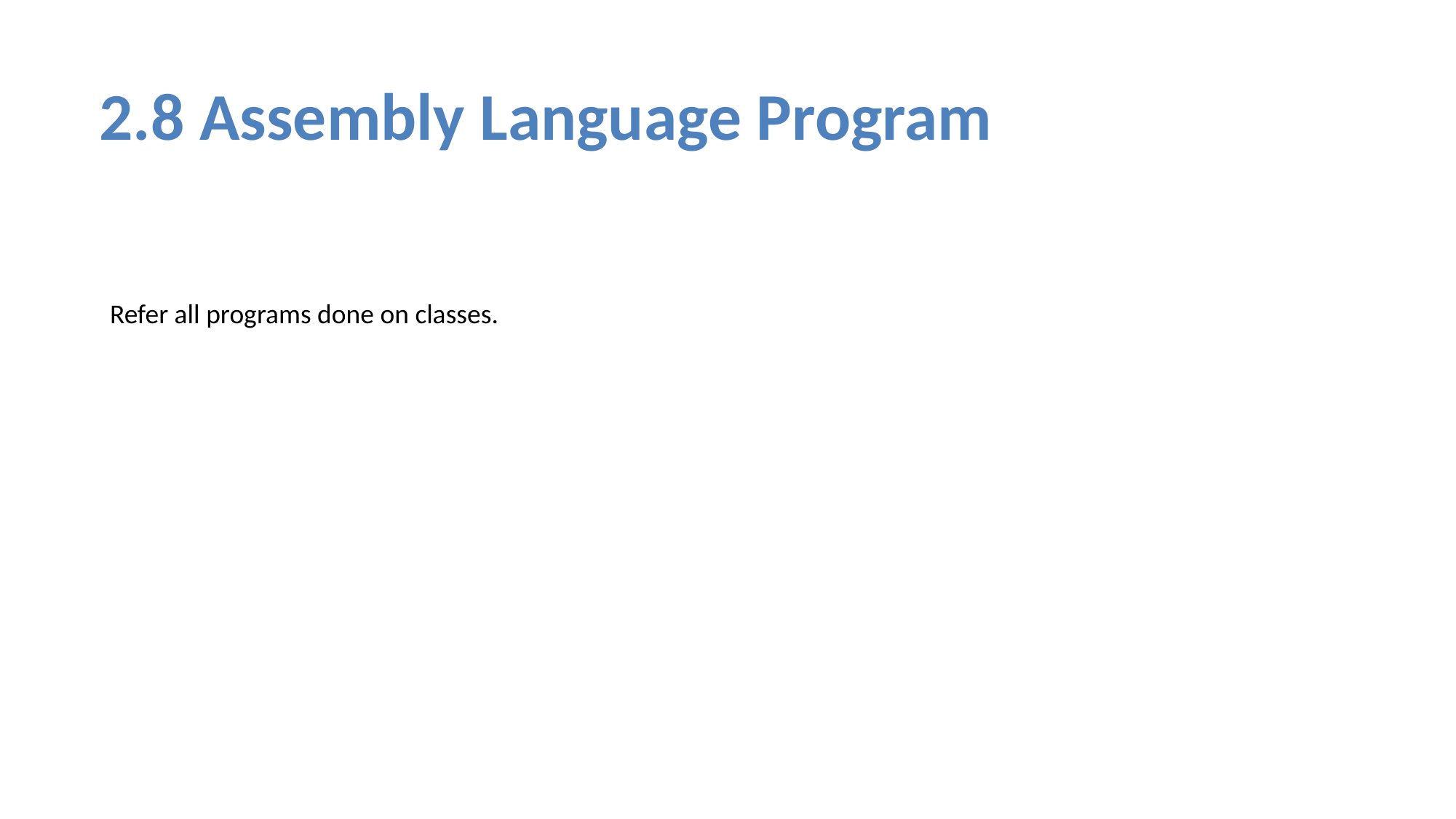

# 2.8 Assembly Language Program
Refer all programs done on classes.